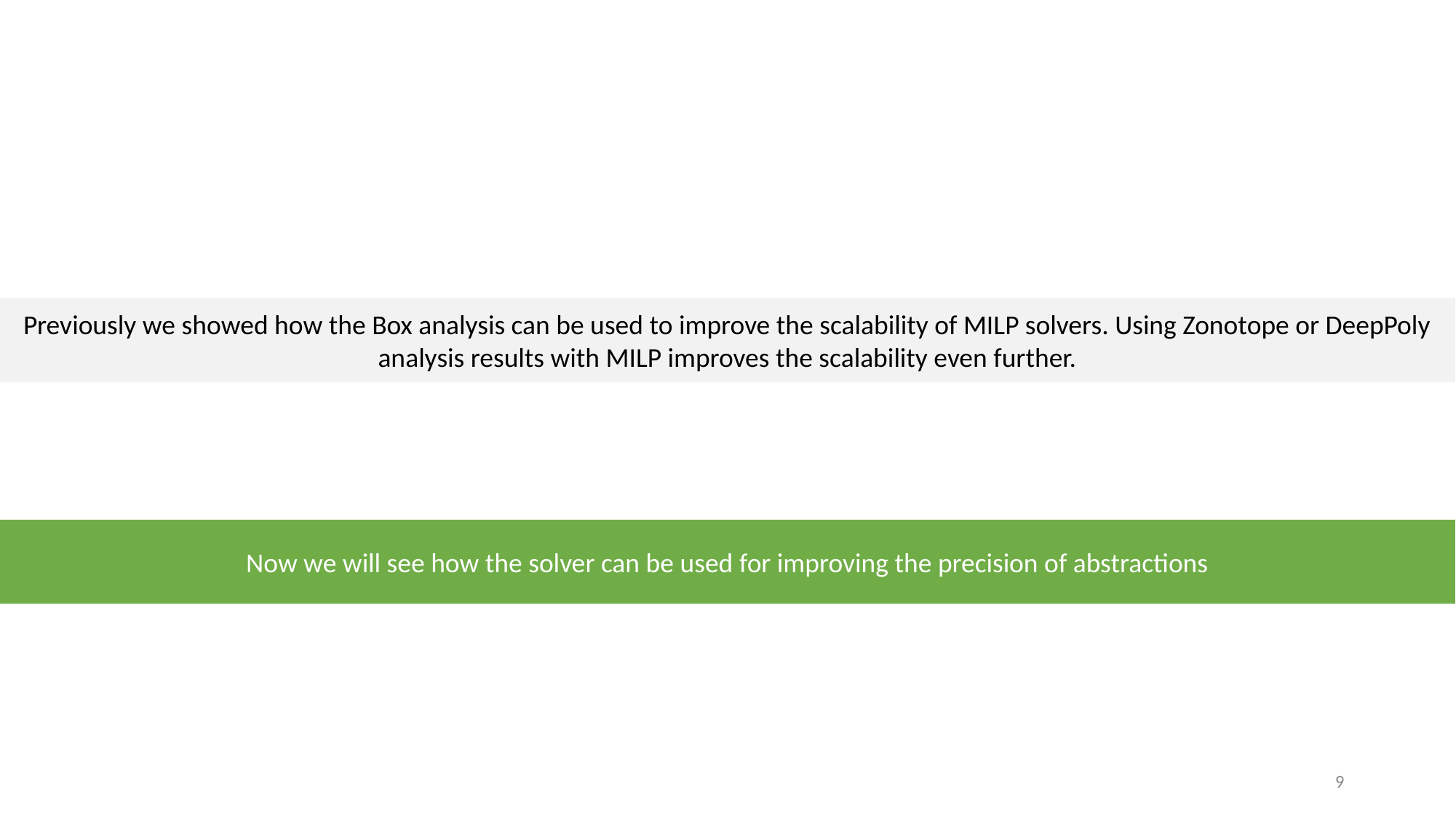

#
Previously we showed how the Box analysis can be used to improve the scalability of MILP solvers. Using Zonotope or DeepPoly analysis results with MILP improves the scalability even further.
Now we will see how the solver can be used for improving the precision of abstractions
9